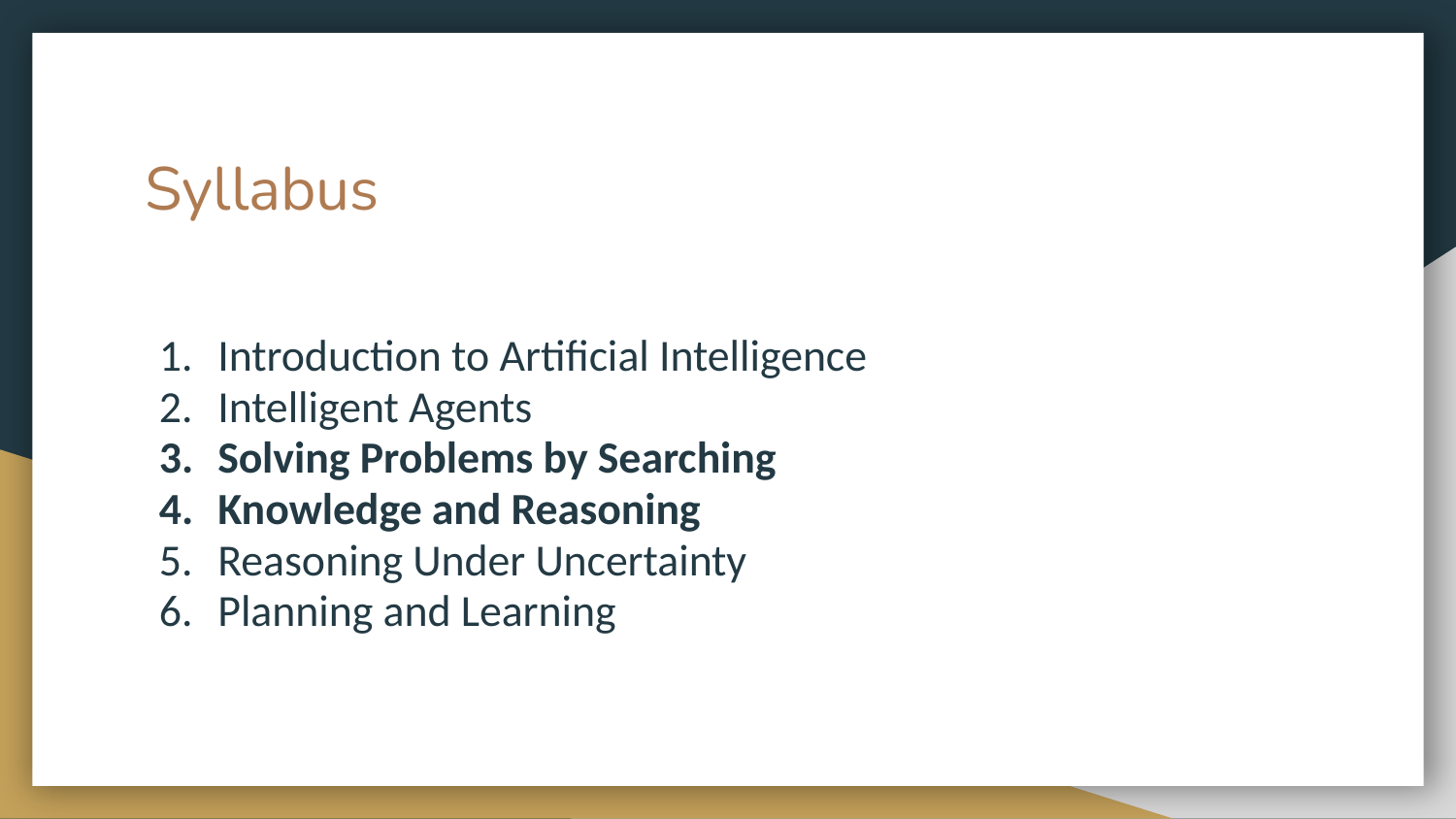

# Syllabus
Introduction to Artificial Intelligence
Intelligent Agents
Solving Problems by Searching
Knowledge and Reasoning
Reasoning Under Uncertainty
Planning and Learning